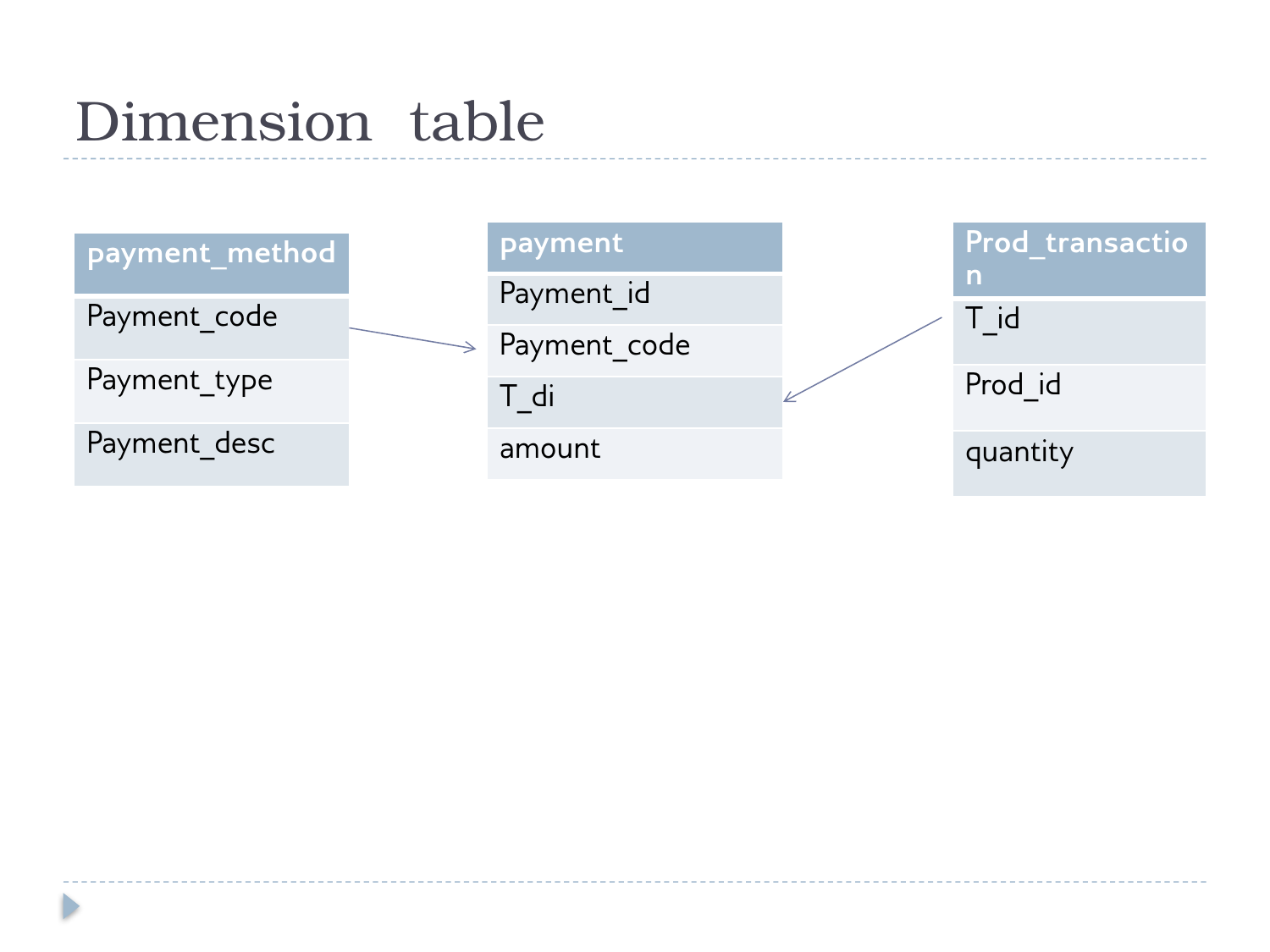

# Dimension  table
| payment |
| --- |
| Payment\_id |
| Payment\_code |
| T\_di |
| amount |
| Prod\_transaction |
| --- |
| T\_id |
| Prod\_id |
| quantity |
| payment\_method |
| --- |
| Payment\_code |
| Payment\_type |
| Payment\_desc |